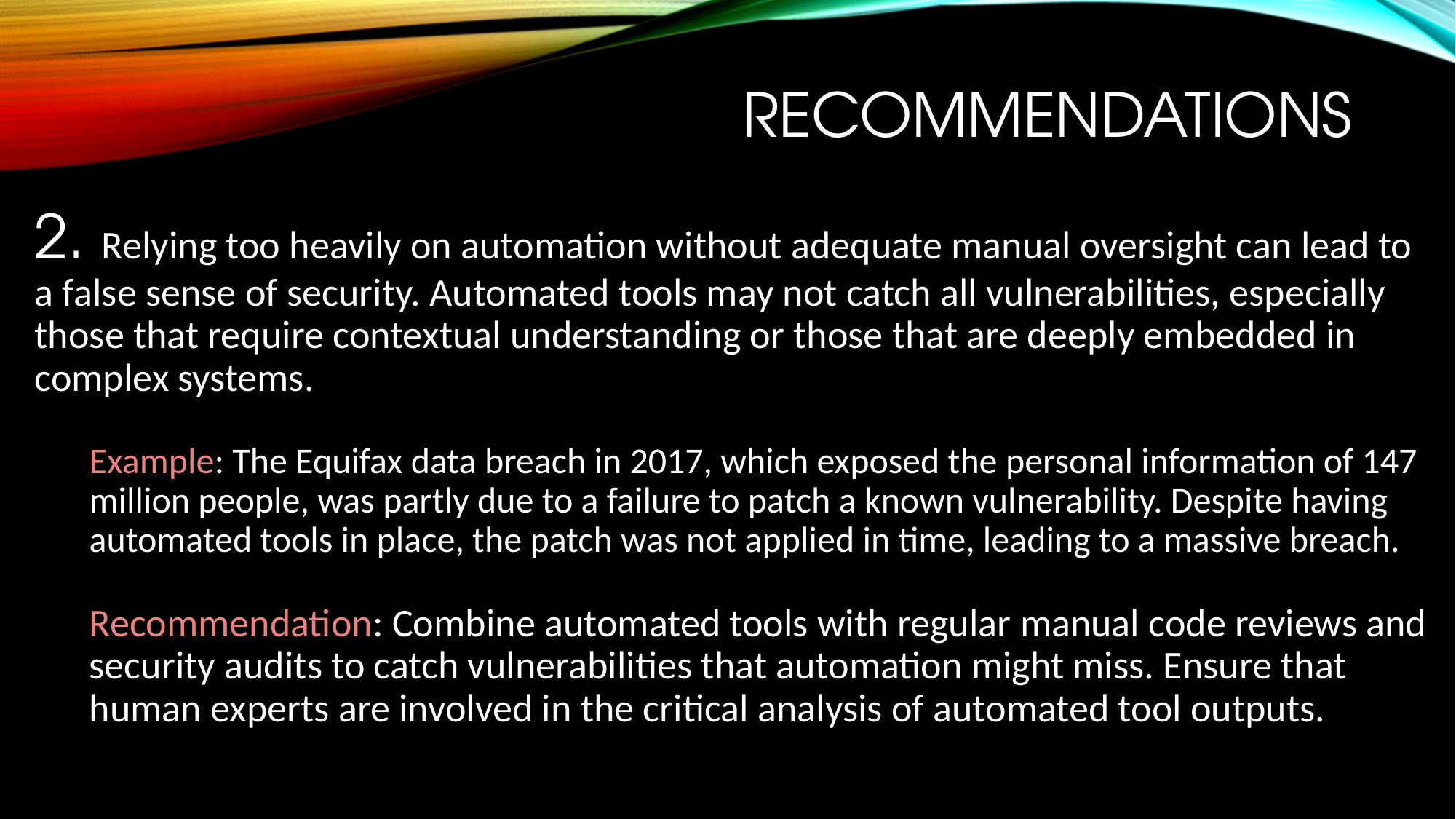

# RECOMMENDATIONS
2. Relying too heavily on automation without adequate manual oversight can lead to a false sense of security. Automated tools may not catch all vulnerabilities, especially those that require contextual understanding or those that are deeply embedded in complex systems.

Example: The Equifax data breach in 2017, which exposed the personal information of 147 million people, was partly due to a failure to patch a known vulnerability. Despite having automated tools in place, the patch was not applied in time, leading to a massive breach.

Recommendation: Combine automated tools with regular manual code reviews and security audits to catch vulnerabilities that automation might miss. Ensure that human experts are involved in the critical analysis of automated tool outputs.